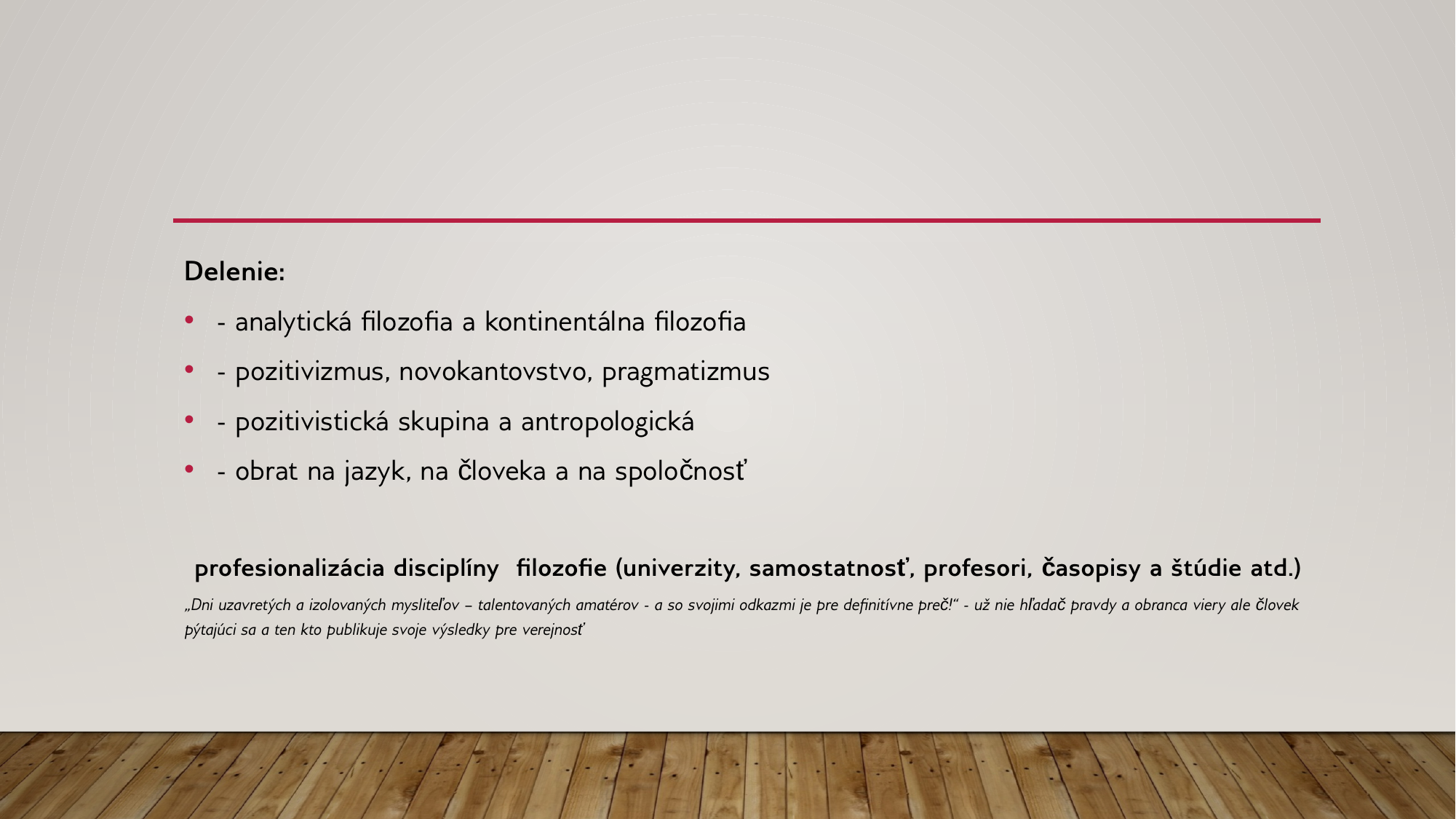

#
Delenie:
- analytická filozofia a kontinentálna filozofia
- pozitivizmus, novokantovstvo, pragmatizmus
- pozitivistická skupina a antropologická
- obrat na jazyk, na človeka a na spoločnosť

  profesionalizácia disciplíny  filozofie (univerzity, samostatnosť, profesori, časopisy a štúdie atd.)
„Dni uzavretých a izolovaných mysliteľov – talentovaných amatérov - a so svojimi odkazmi je pre definitívne preč!“ - už nie hľadač pravdy a obranca viery ale človek pýtajúci sa a ten kto publikuje svoje výsledky pre verejnosť